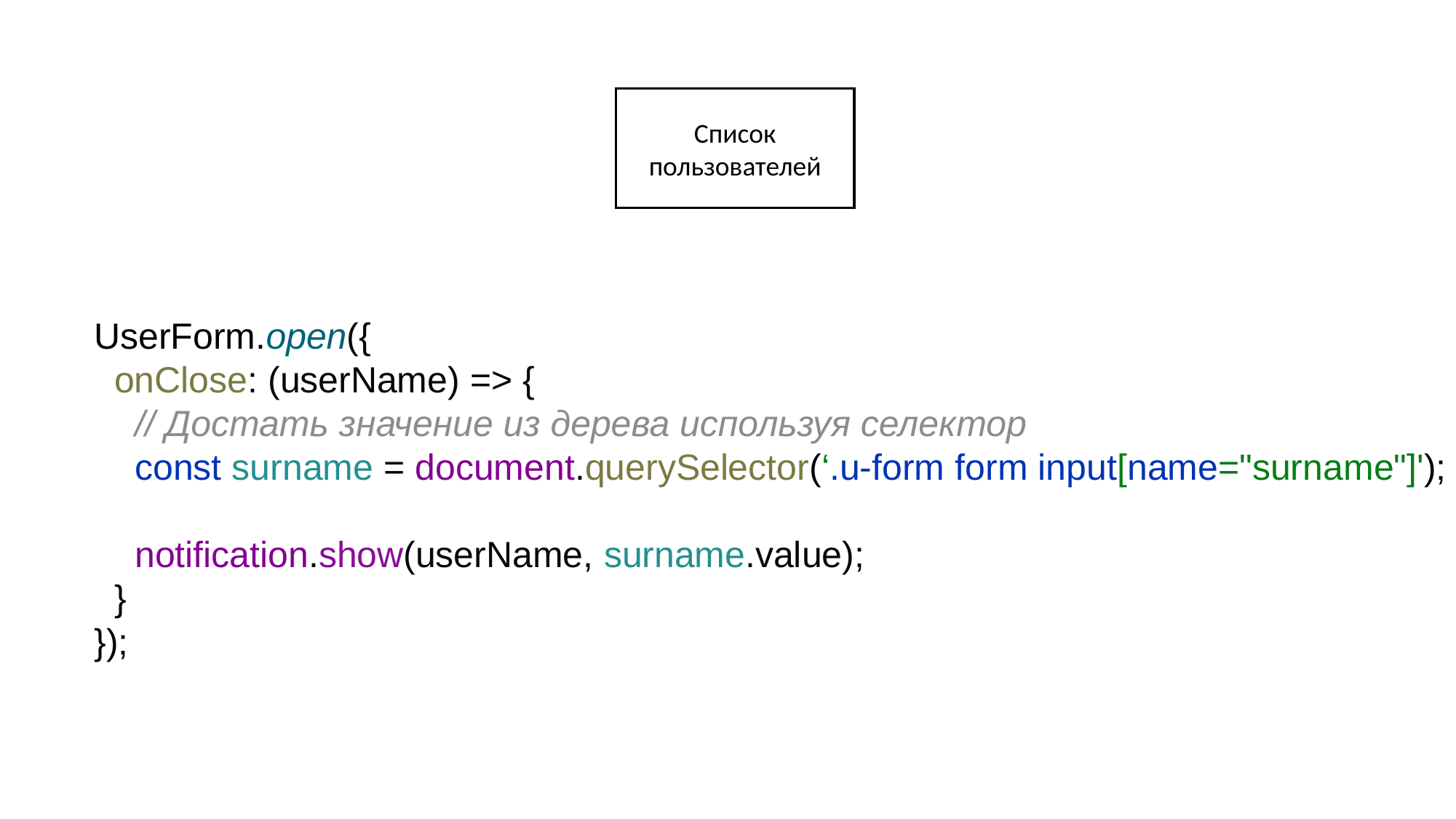

Список пользователей
UserForm.open({
  onClose: (userName) => {
    // Достать значение из дерева используя селектор
    const surname = document.querySelector(‘.u-form form input[name="surname"]');
    notification.show(userName, surname.value);
  }
});